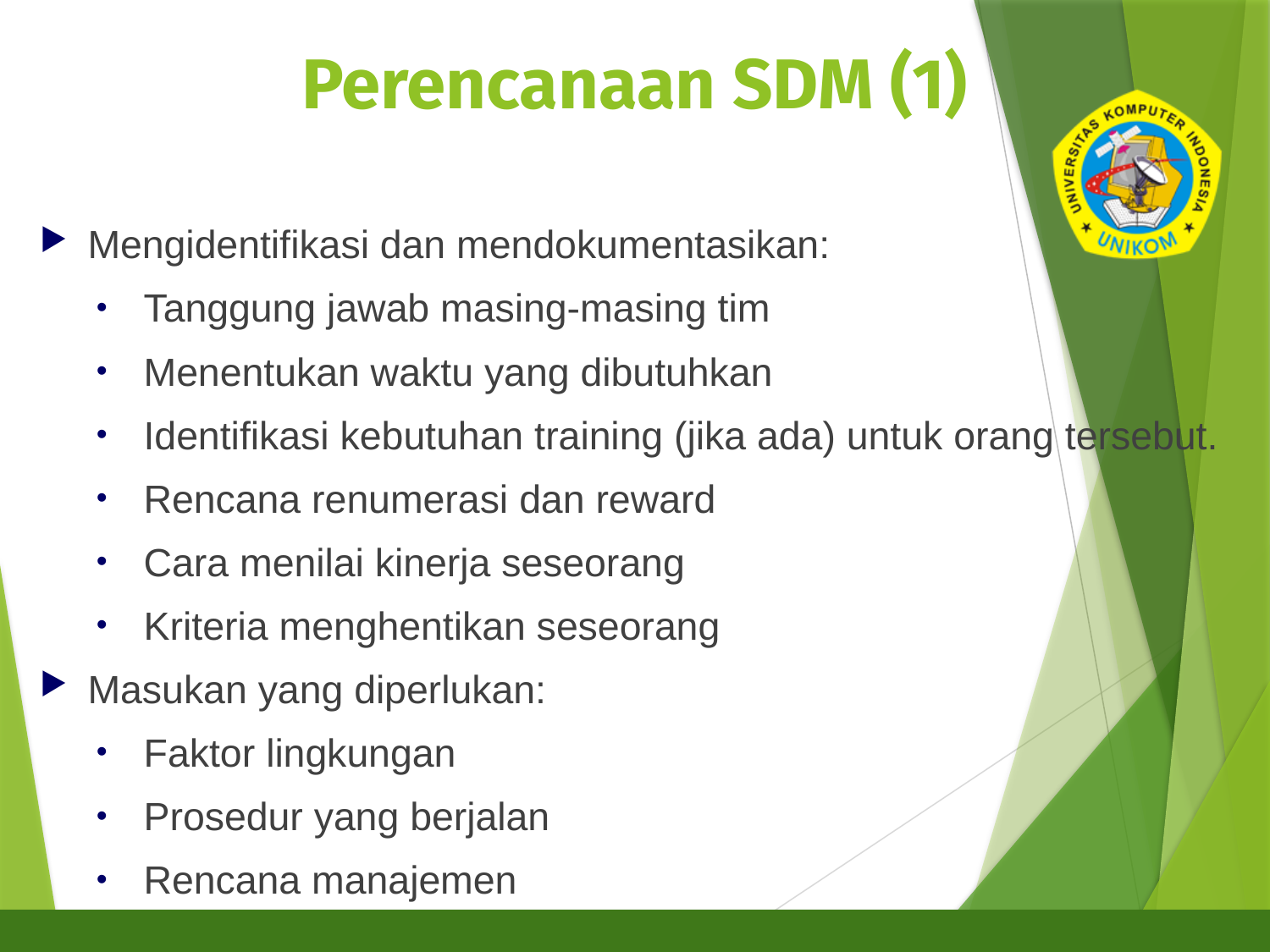

# Perencanaan SDM (1)
11
Mengidentifikasi dan mendokumentasikan:
Tanggung jawab masing-masing tim
Menentukan waktu yang dibutuhkan
Identifikasi kebutuhan training (jika ada) untuk orang tersebut.
Rencana renumerasi dan reward
Cara menilai kinerja seseorang
Kriteria menghentikan seseorang
Masukan yang diperlukan:
Faktor lingkungan
Prosedur yang berjalan
Rencana manajemen